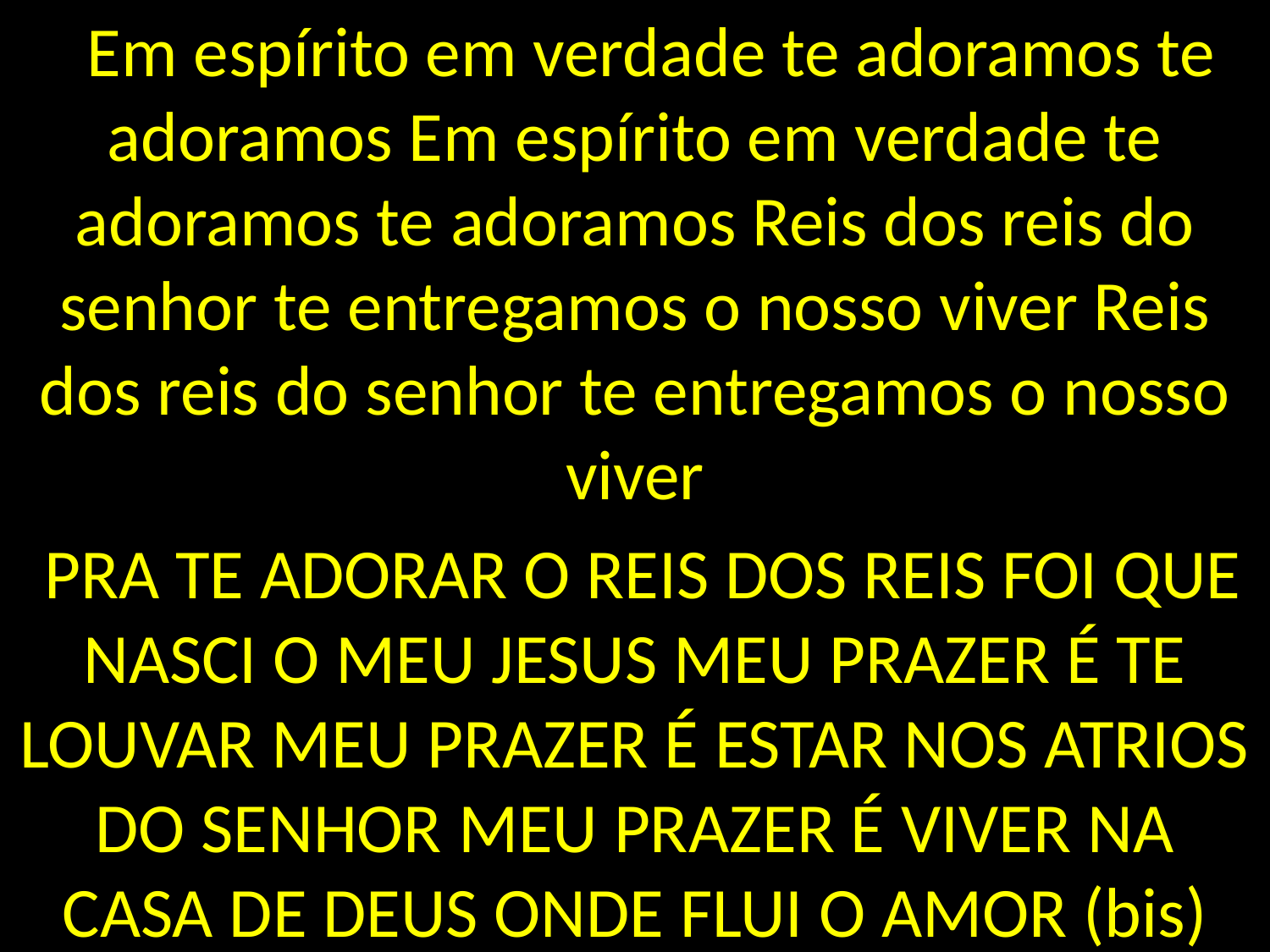

Em espírito em verdade te adoramos te adoramos Em espírito em verdade te adoramos te adoramos Reis dos reis do senhor te entregamos o nosso viver Reis dos reis do senhor te entregamos o nosso viver
 PRA TE ADORAR O REIS DOS REIS FOI QUE NASCI O MEU JESUS MEU PRAZER É TE LOUVAR MEU PRAZER É ESTAR NOS ATRIOS DO SENHOR MEU PRAZER É VIVER NA CASA DE DEUS ONDE FLUI O AMOR (bis)